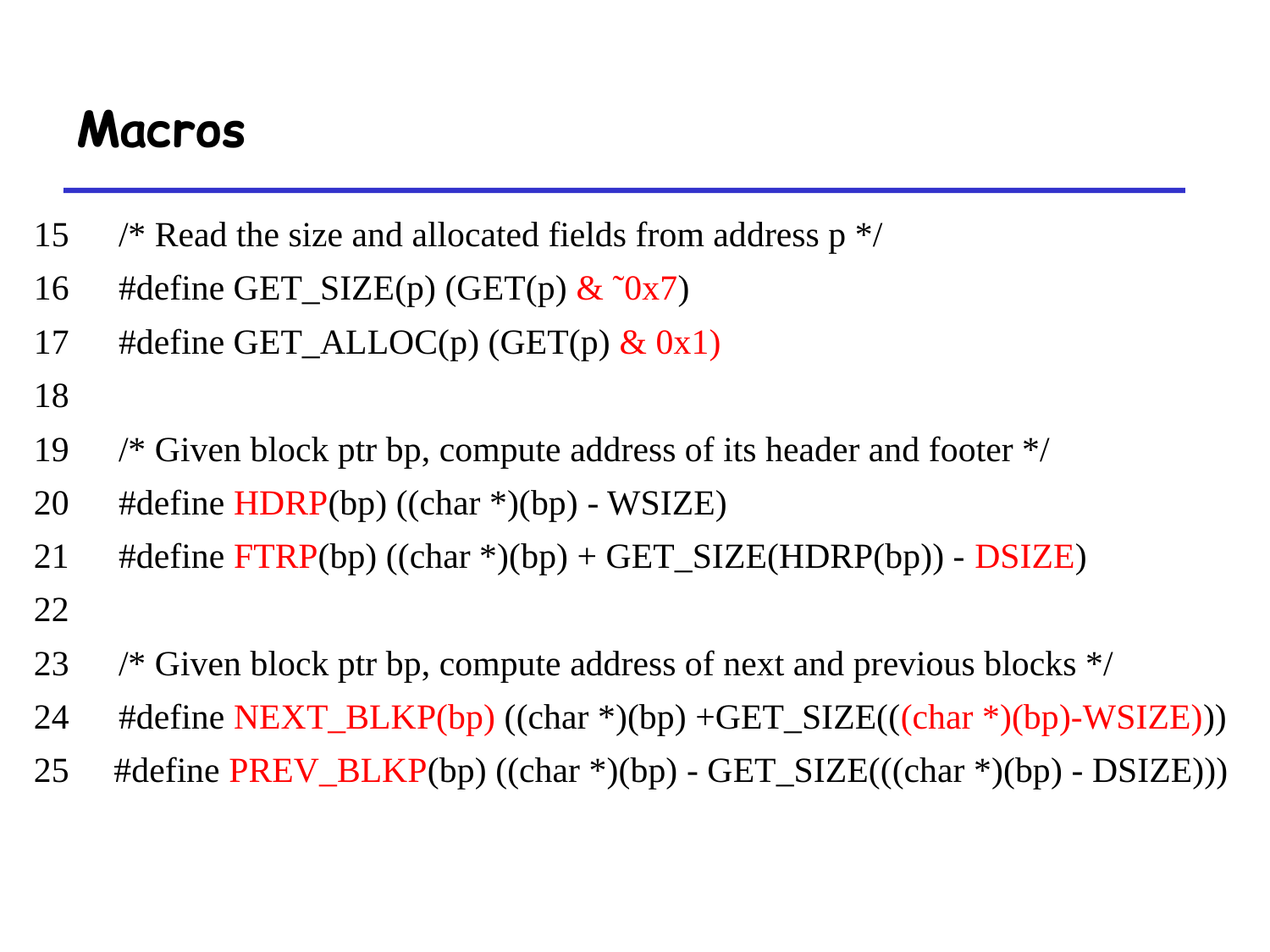

# Macros
15 	/* Read the size and allocated fields from address p */
16 	#define GET_SIZE(p) (GET(p) & ˜0x7)
17 	#define GET_ALLOC(p) (GET(p) & 0x1)
18
19 	/* Given block ptr bp, compute address of its header and footer */
20 	#define HDRP(bp) ((char *)(bp) - WSIZE)
21 	#define FTRP(bp) ((char *)(bp) + GET_SIZE(HDRP(bp)) - DSIZE)
22
23 	/* Given block ptr bp, compute address of next and previous blocks */
24 	#define NEXT_BLKP(bp) ((char *)(bp) +GET_SIZE(((char *)(bp)-WSIZE)))
25     #define PREV_BLKP(bp) ((char *)(bp) - GET_SIZE(((char *)(bp) - DSIZE)))
10